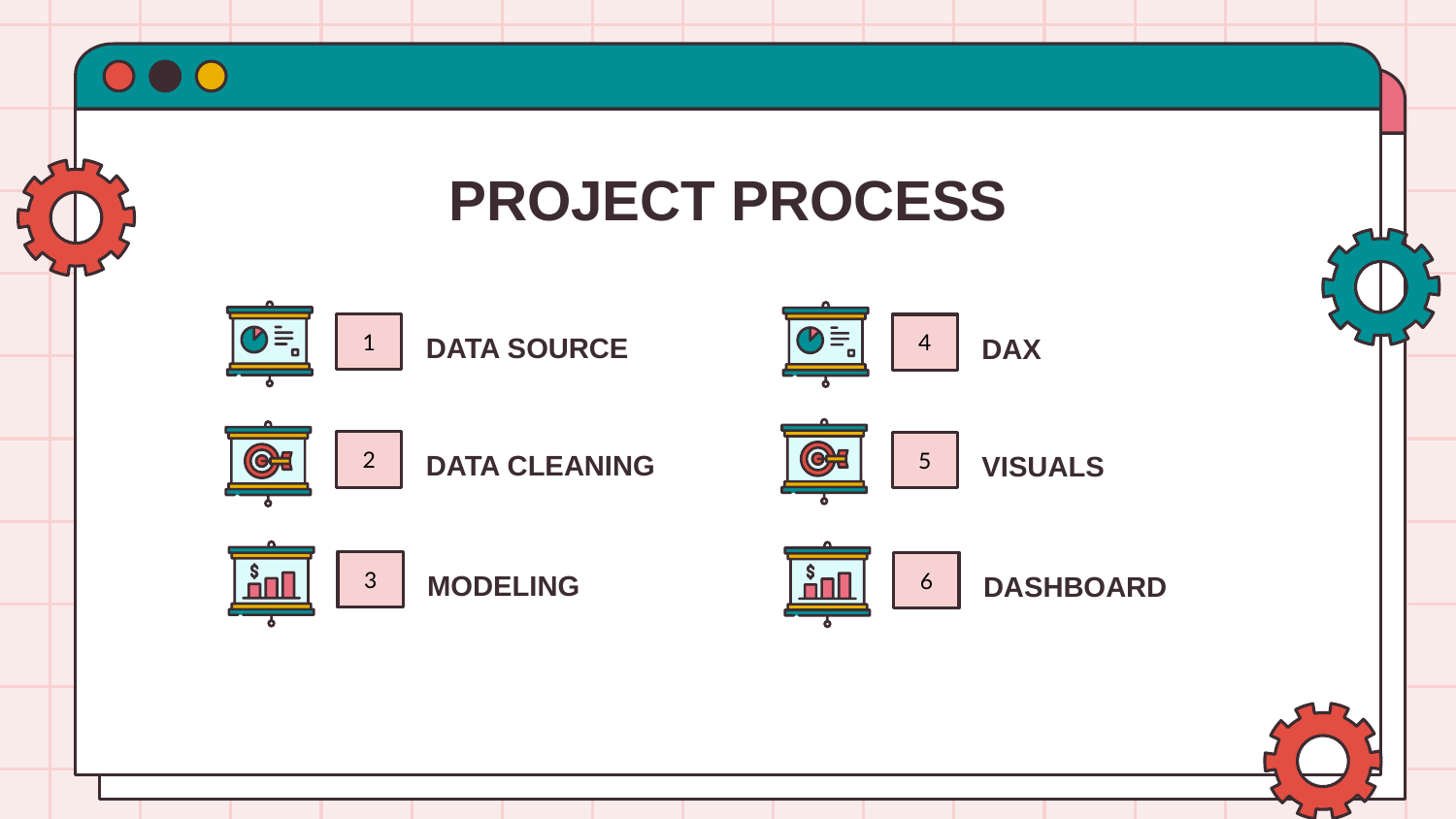

# PROJECT PROCESS

1
4
DATA SOURCE
DAX

2
5
DATA CLEANING
VISUALS

3
6
MODELING
DASHBOARD